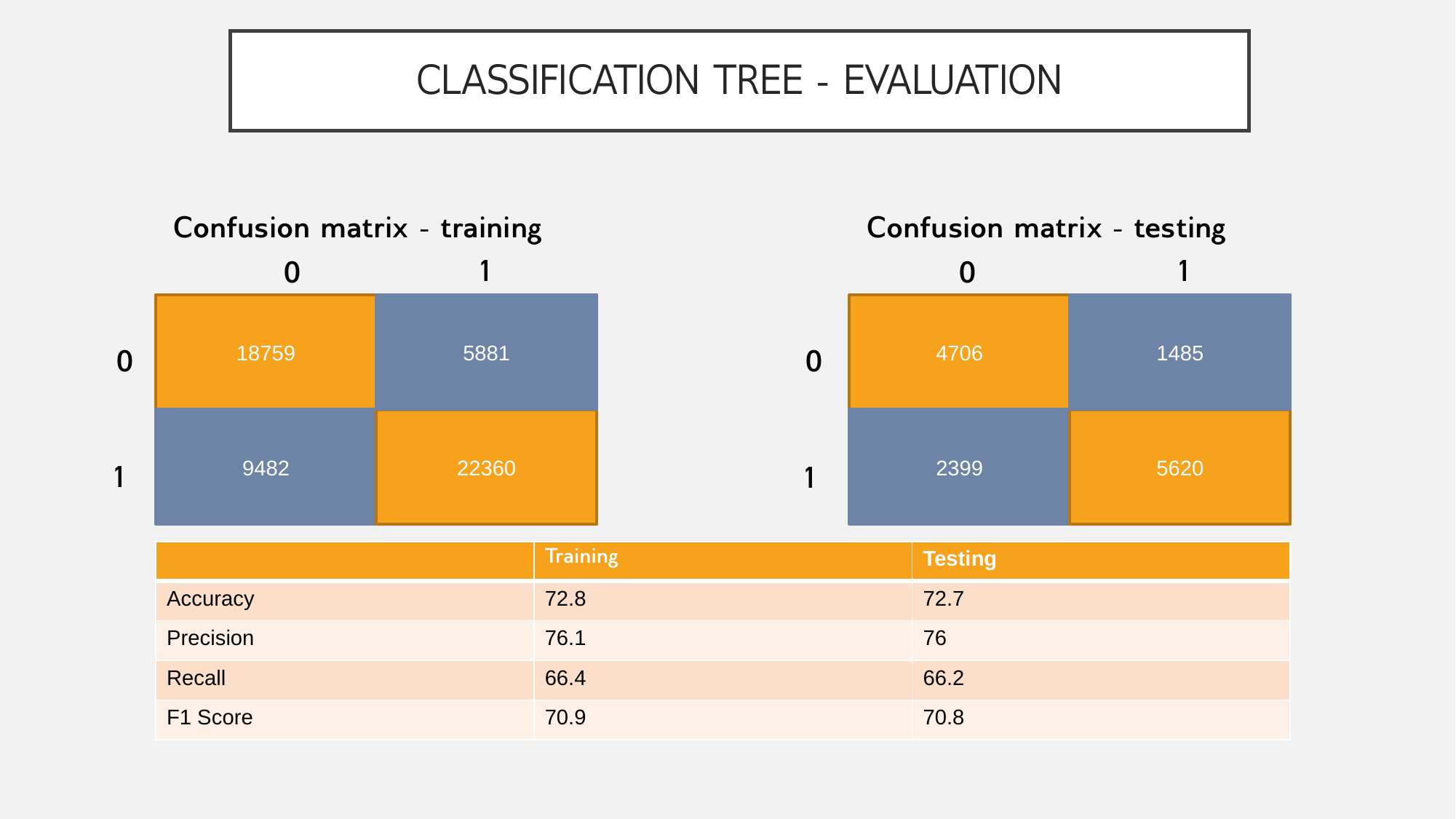

# CLASSIFICATION TREE - EVALUATION

Confusion matrix - training
Confusion matrix - testing
1
1
0
0
18759
5881
4706
1485
0
0
9482
22360
2399
5620
1
1
|  | Training | Testing |
| --- | --- | --- |
| Accuracy | 72.8 | 72.7 |
| Precision | 76.1 | 76 |
| Recall | 66.4 | 66.2 |
| F1 Score | 70.9 | 70.8 |